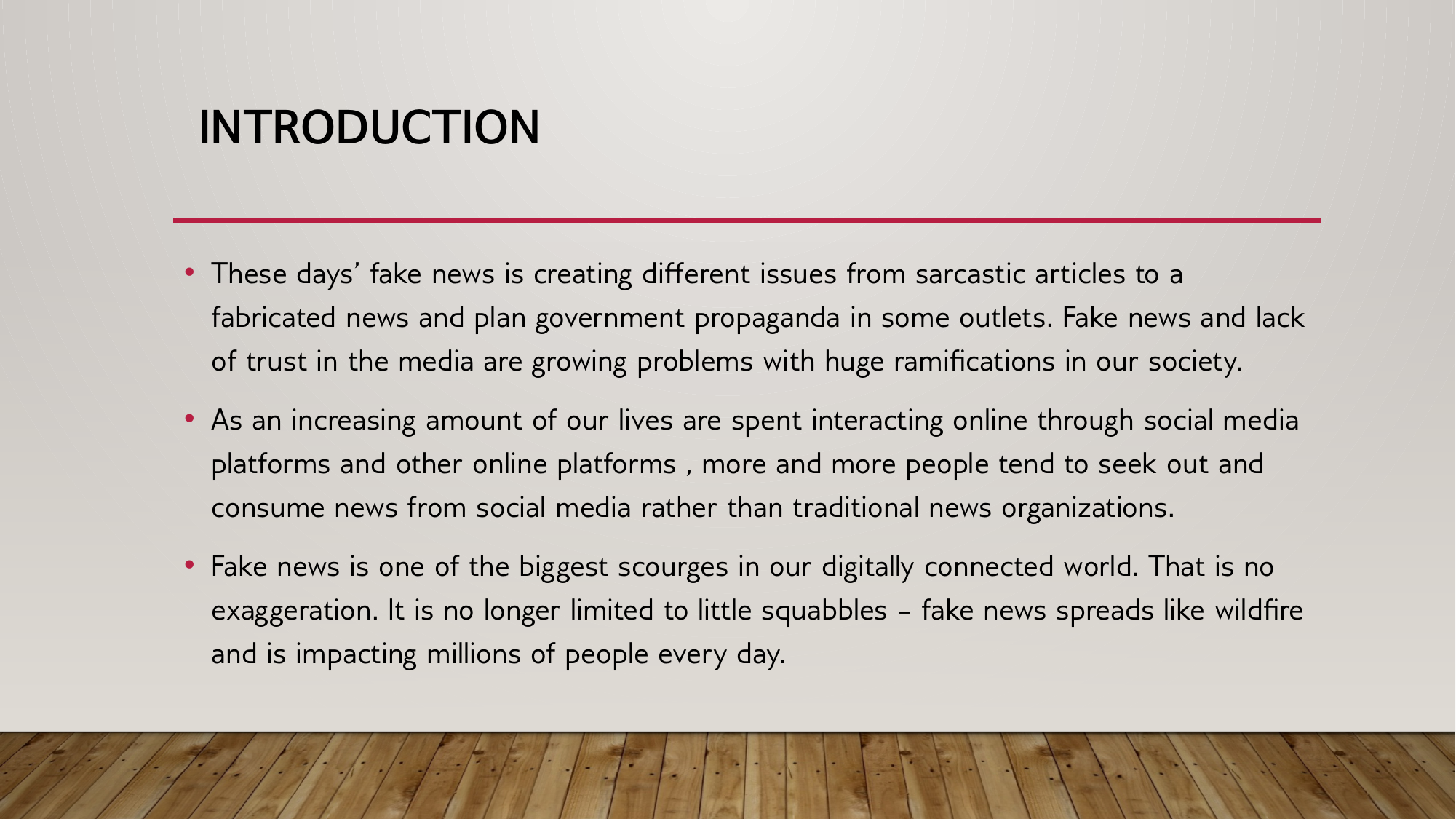

# INTRODUCTION
These days’ fake news is creating different issues from sarcastic articles to a fabricated news and plan government propaganda in some outlets. Fake news and lack of trust in the media are growing problems with huge ramifications in our society.
As an increasing amount of our lives are spent interacting online through social media platforms and other online platforms , more and more people tend to seek out and consume news from social media rather than traditional news organizations.
Fake news is one of the biggest scourges in our digitally connected world. That is no exaggeration. It is no longer limited to little squabbles – fake news spreads like wildfire and is impacting millions of people every day.